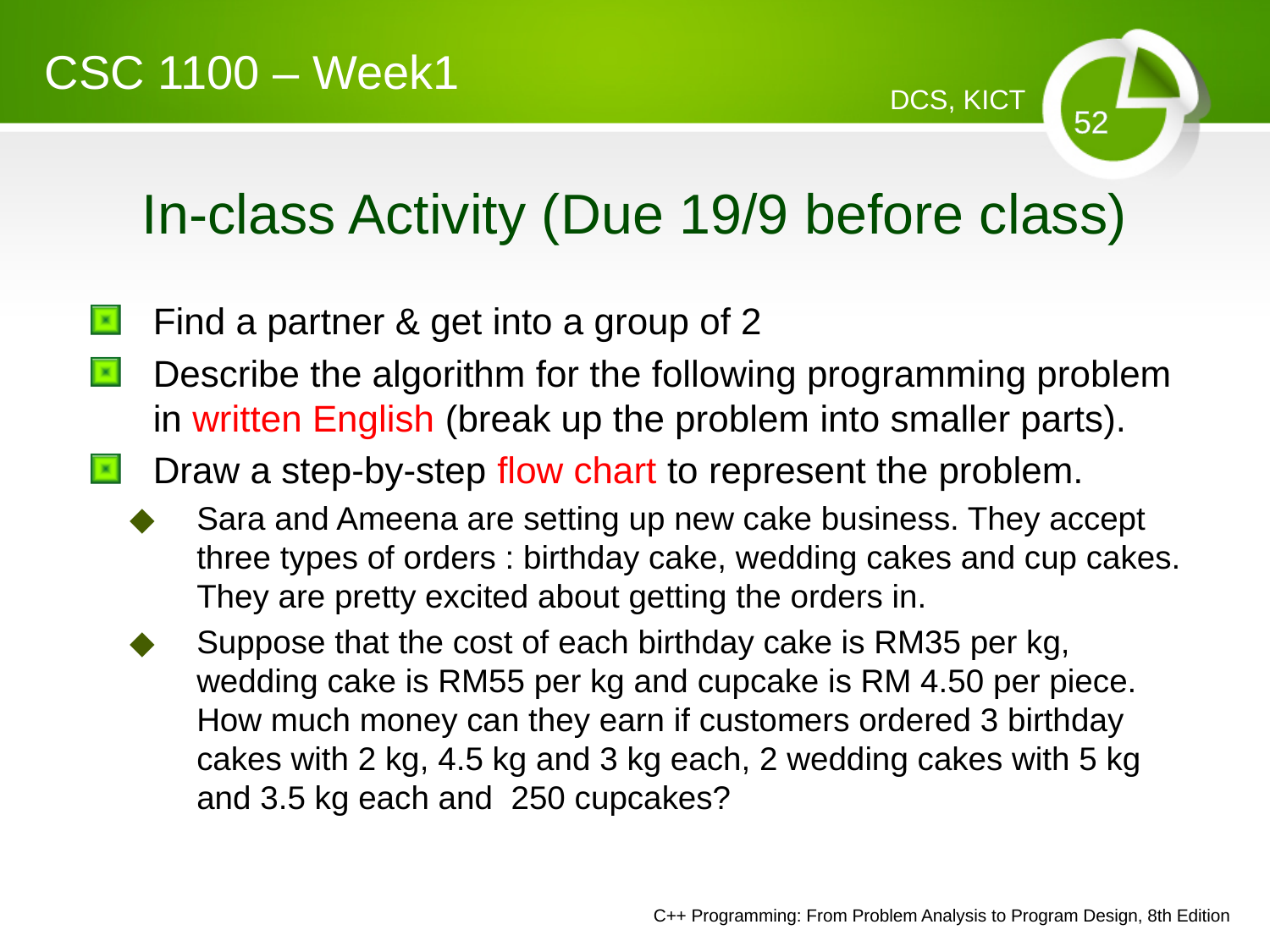

CSC 1100 – Week1
DCS, KICT
52
# In-class Activity (Due 19/9 before class)
Find a partner & get into a group of 2
Describe the algorithm for the following programming problem in written English (break up the problem into smaller parts).
Draw a step-by-step flow chart to represent the problem.
Sara and Ameena are setting up new cake business. They accept three types of orders : birthday cake, wedding cakes and cup cakes. They are pretty excited about getting the orders in.
Suppose that the cost of each birthday cake is RM35 per kg, wedding cake is RM55 per kg and cupcake is RM 4.50 per piece. How much money can they earn if customers ordered 3 birthday cakes with 2 kg, 4.5 kg and 3 kg each, 2 wedding cakes with 5 kg and 3.5 kg each and  250 cupcakes?
C++ Programming: From Problem Analysis to Program Design, 8th Edition